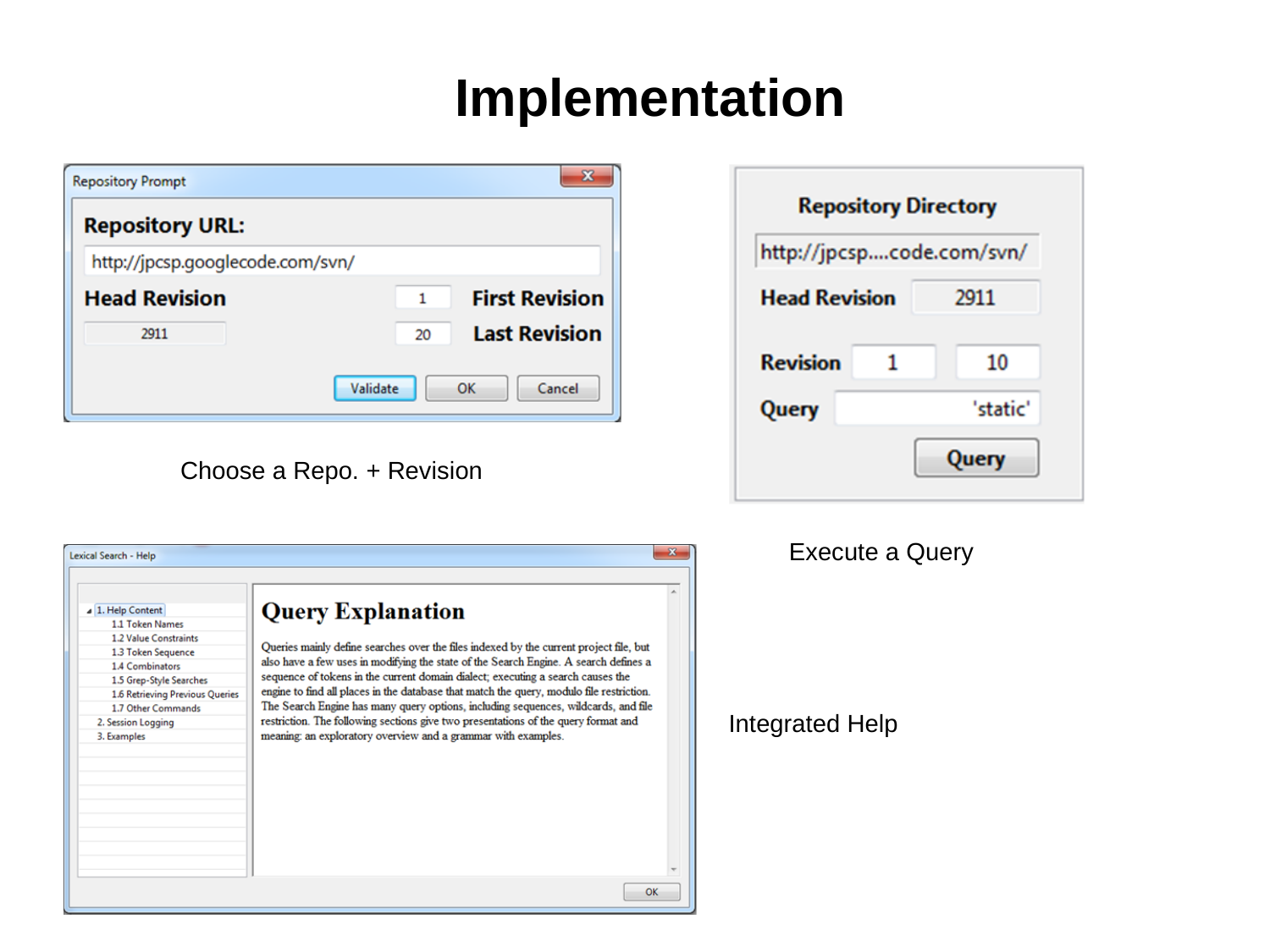

# Implementation

Choose a Repo. + Revision
Execute a Query

Integrated Help